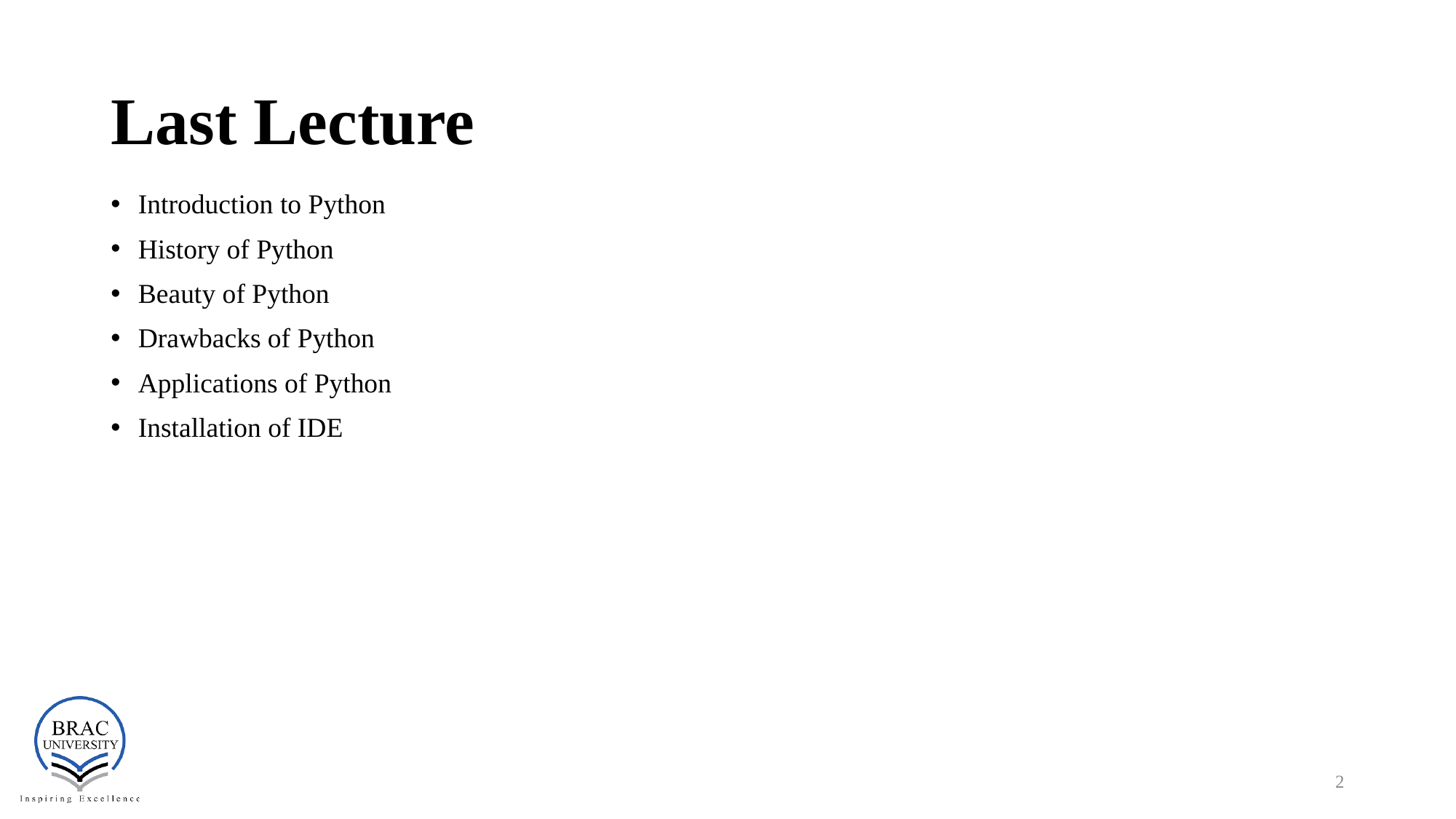

# Last Lecture
Introduction to Python
History of Python
Beauty of Python
Drawbacks of Python
Applications of Python
Installation of IDE
2